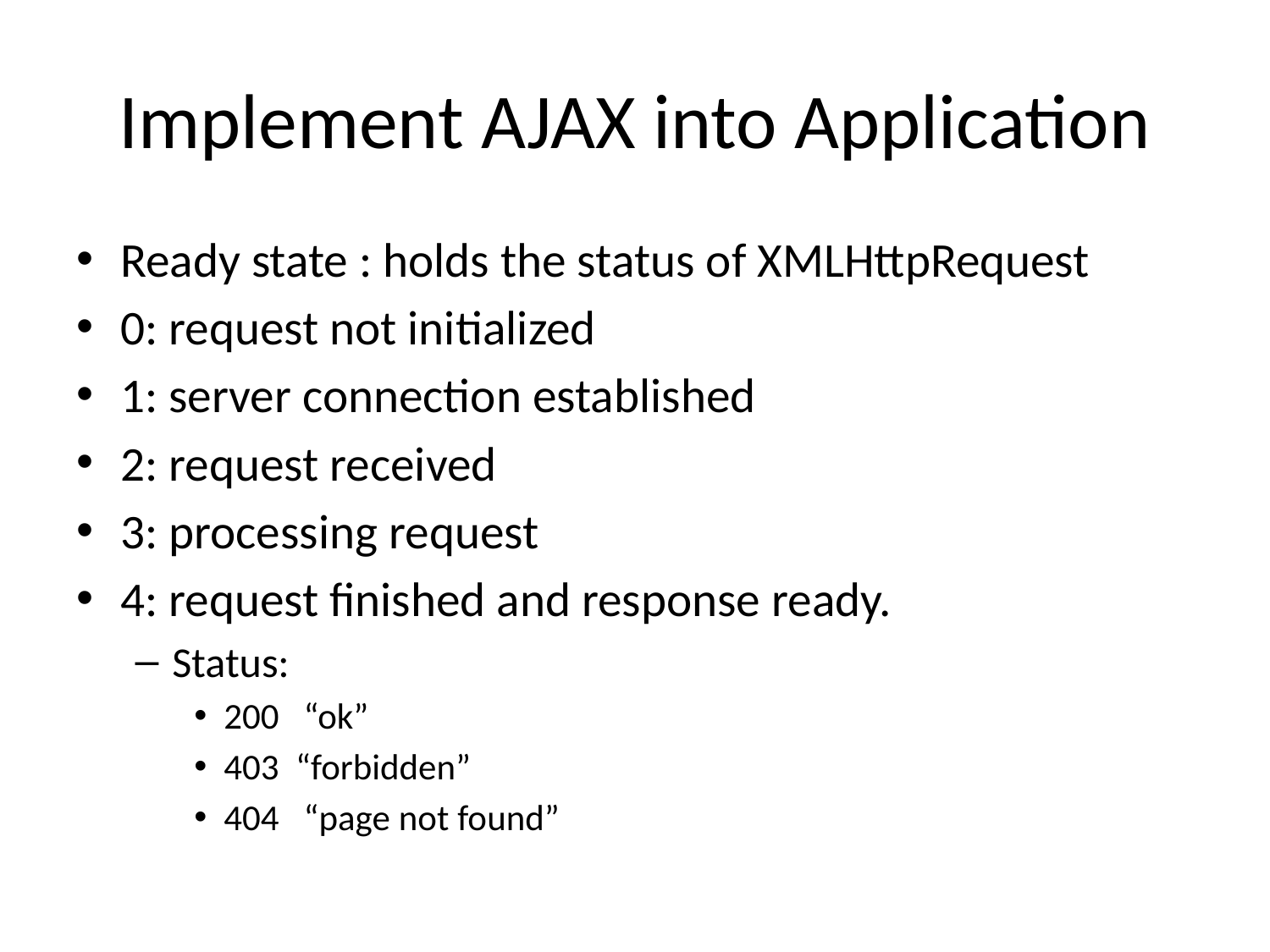

# Implement AJAX into Application
Ready state : holds the status of XMLHttpRequest
0: request not initialized
1: server connection established
2: request received
3: processing request
4: request finished and response ready.
Status:
200   “ok”
403  “forbidden”
404   “page not found”